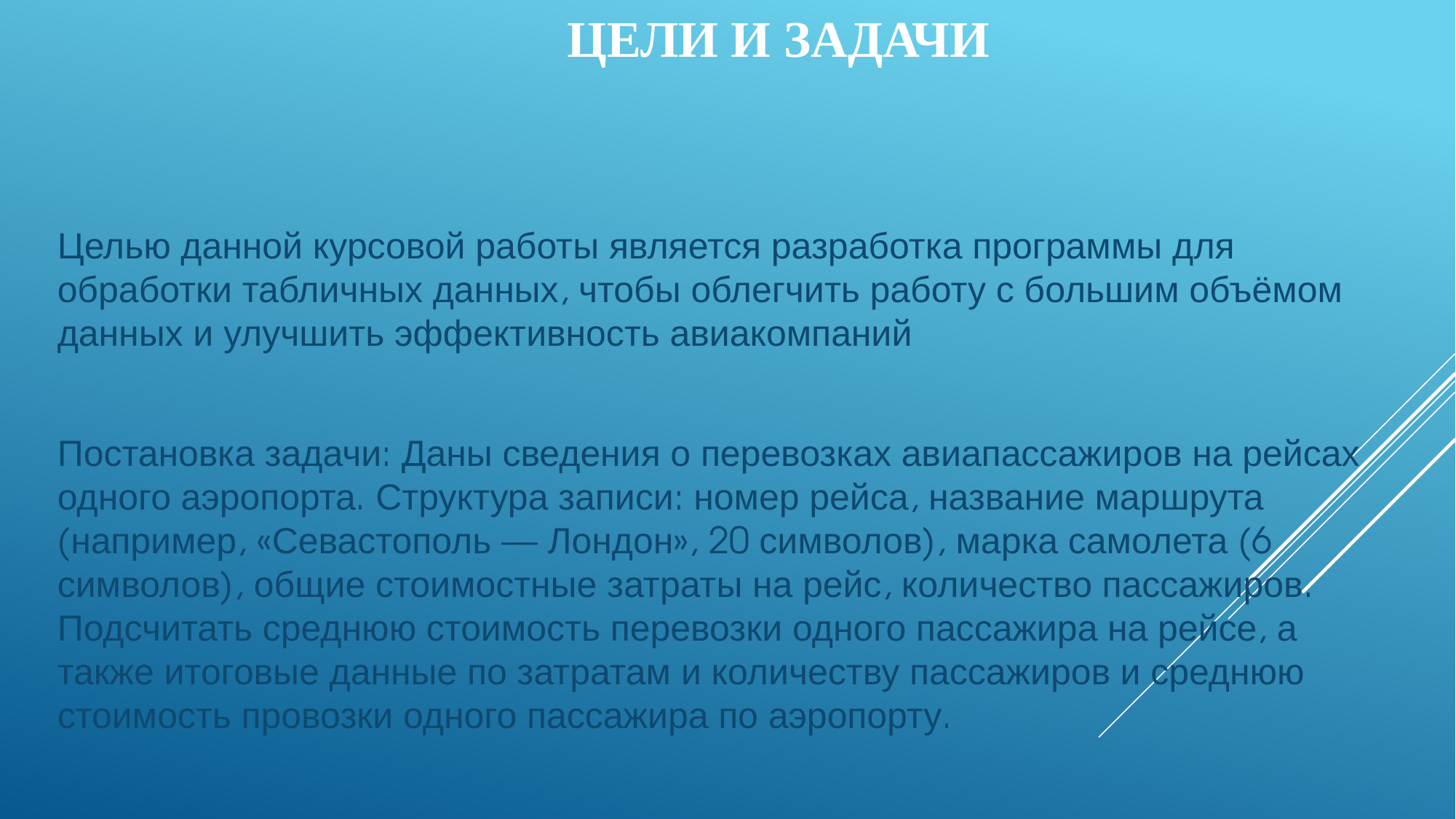

# Цели и задачи
Целью данной курсовой работы является разработка программы для обработки табличных данных, чтобы облегчить работу с большим объёмом данных и улучшить эффективность авиакомпаний

Постановка задачи: Даны сведения о перевозках авиапассажиров на рейсах одного аэропорта. Структура записи: номер рейса, название маршрута (например, «Севастополь — Лондон», 20 символов), марка самолета (6 символов), общие стоимостные затраты на рейс, количество пассажиров. Подсчитать среднюю стоимость перевозки одного пассажира на рейсе, а также итоговые данные по затратам и количеству пассажиров и среднюю стоимость провозки одного пассажира по аэропорту.